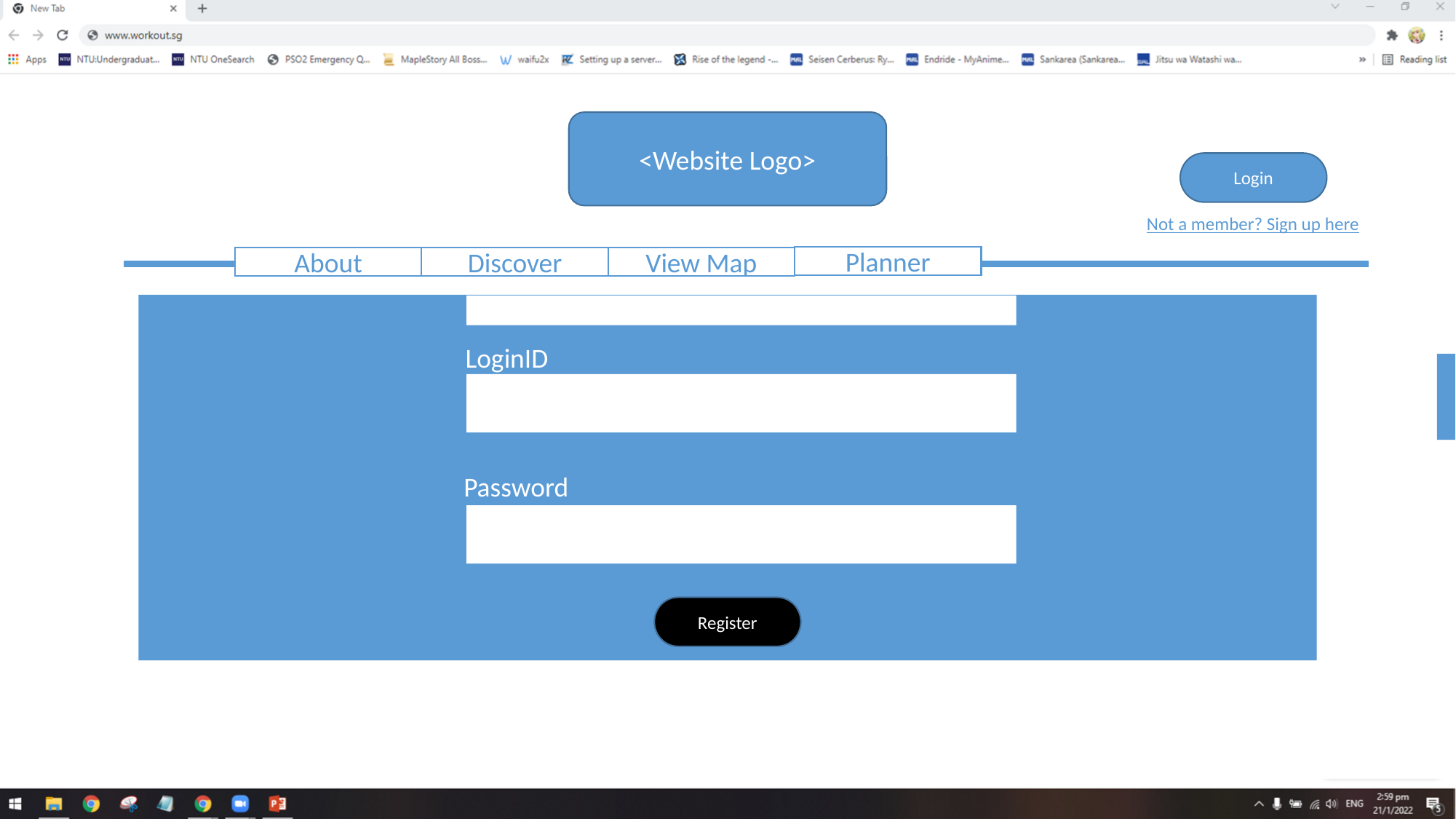

<Website Logo>
Login
Not a member? Sign up here
Planner
View Map
About
Discover

LoginID

Password

Register